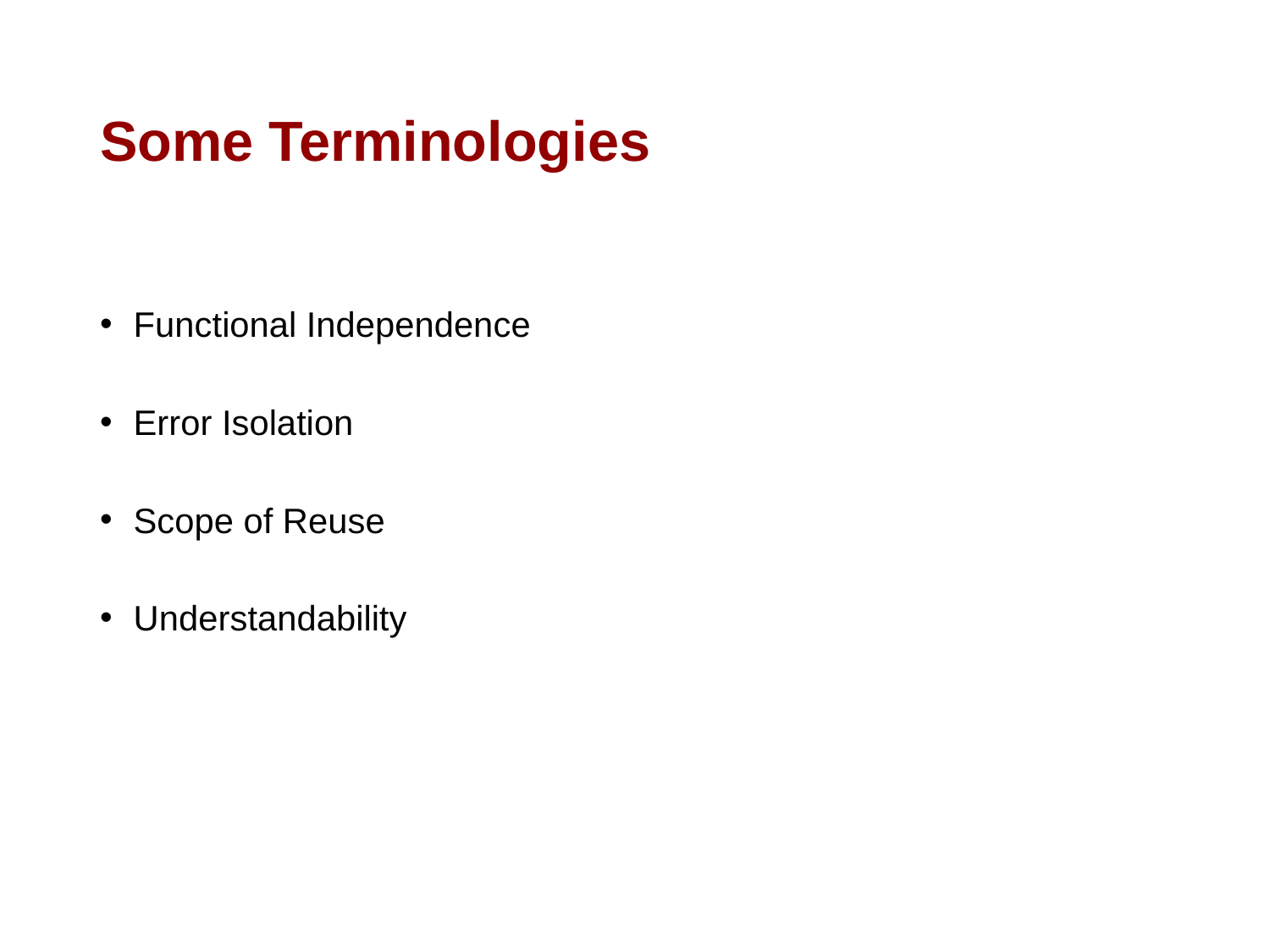

# Some Terminologies
 Functional Independence
 Error Isolation
 Scope of Reuse
 Understandability